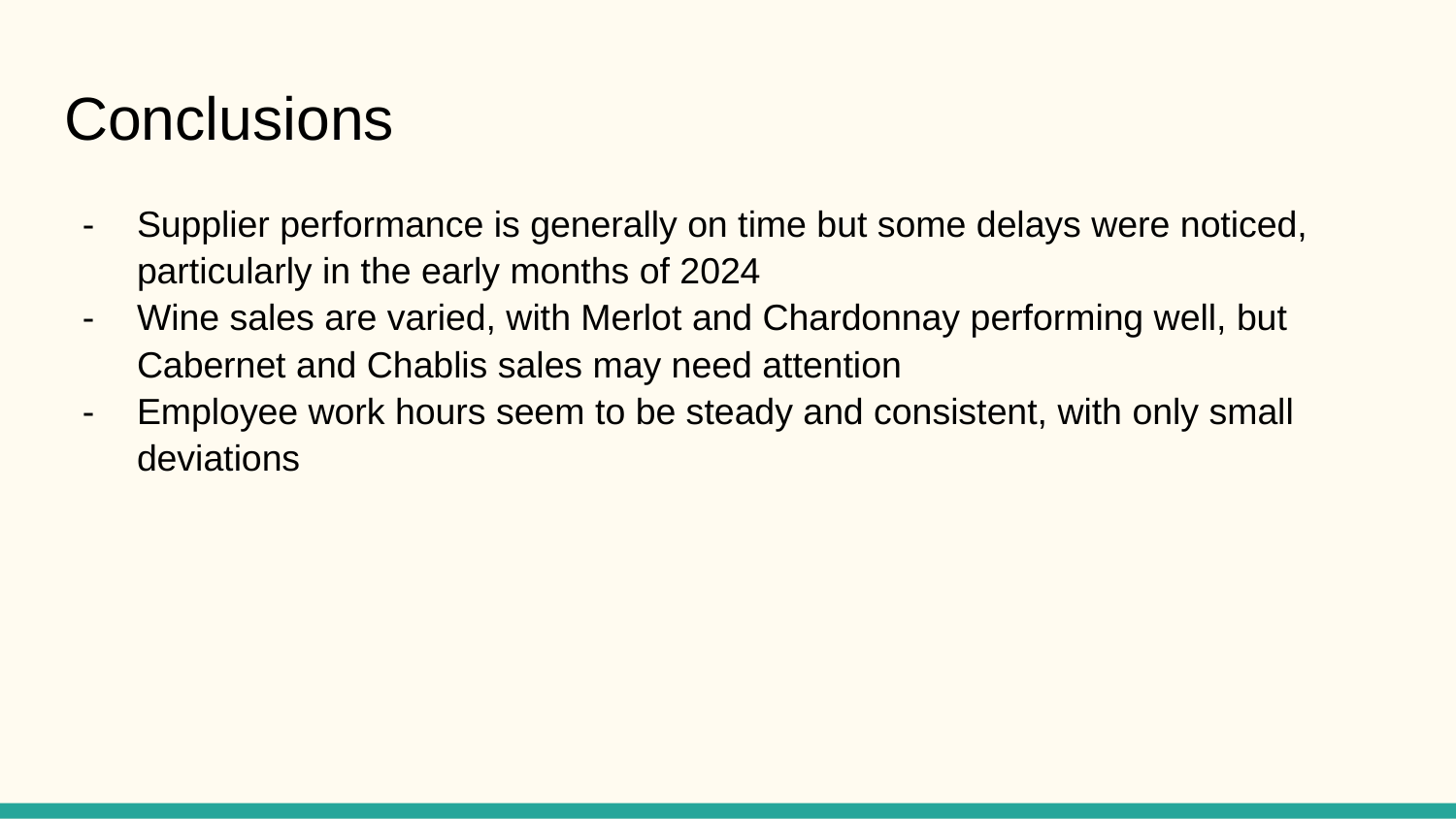

# Conclusions
Supplier performance is generally on time but some delays were noticed, particularly in the early months of 2024
Wine sales are varied, with Merlot and Chardonnay performing well, but Cabernet and Chablis sales may need attention
Employee work hours seem to be steady and consistent, with only small deviations